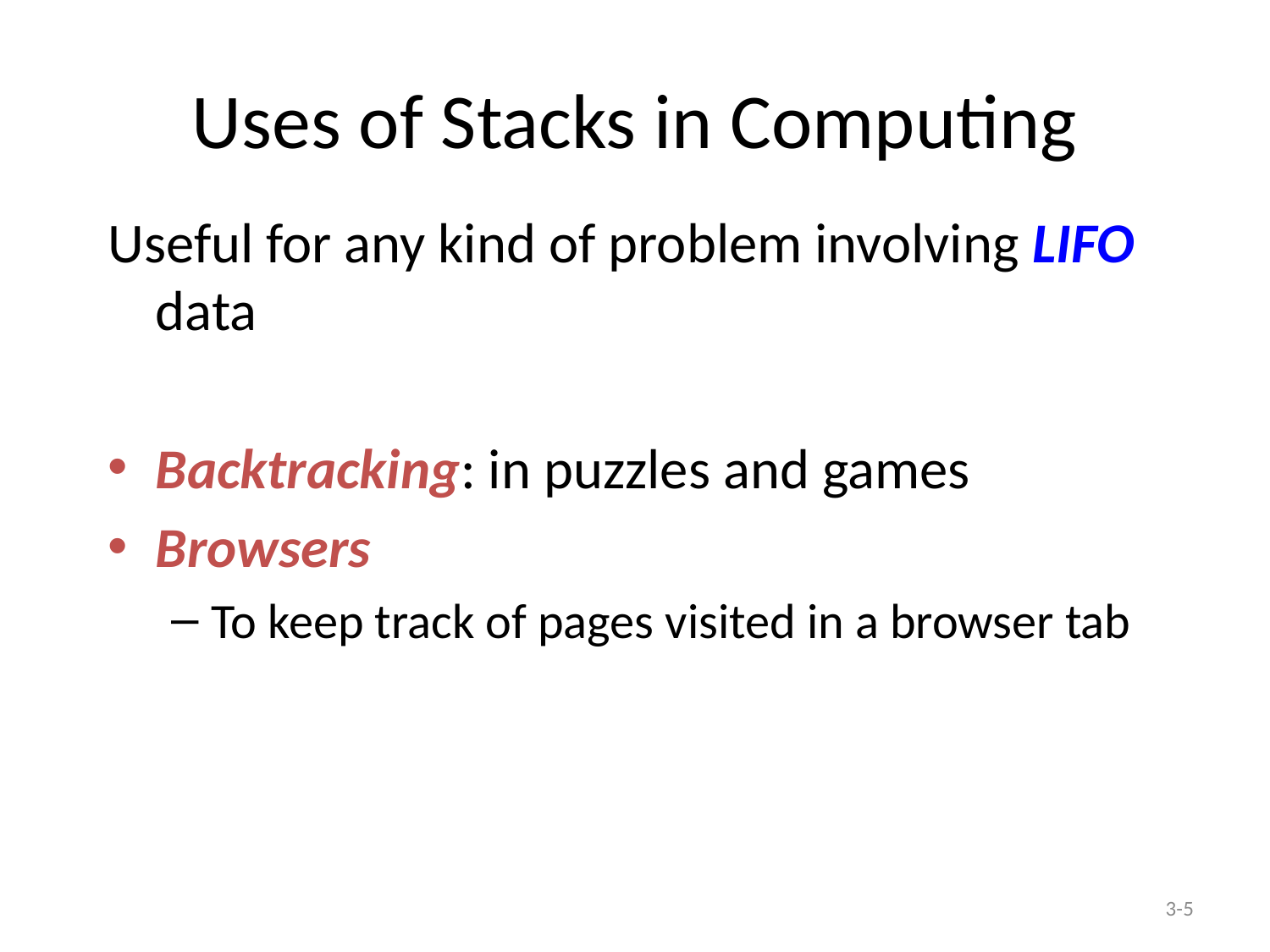

# Uses of Stacks in Computing
Useful for any kind of problem involving LIFO data

Backtracking: in puzzles and games
Browsers
To keep track of pages visited in a browser tab

3-5